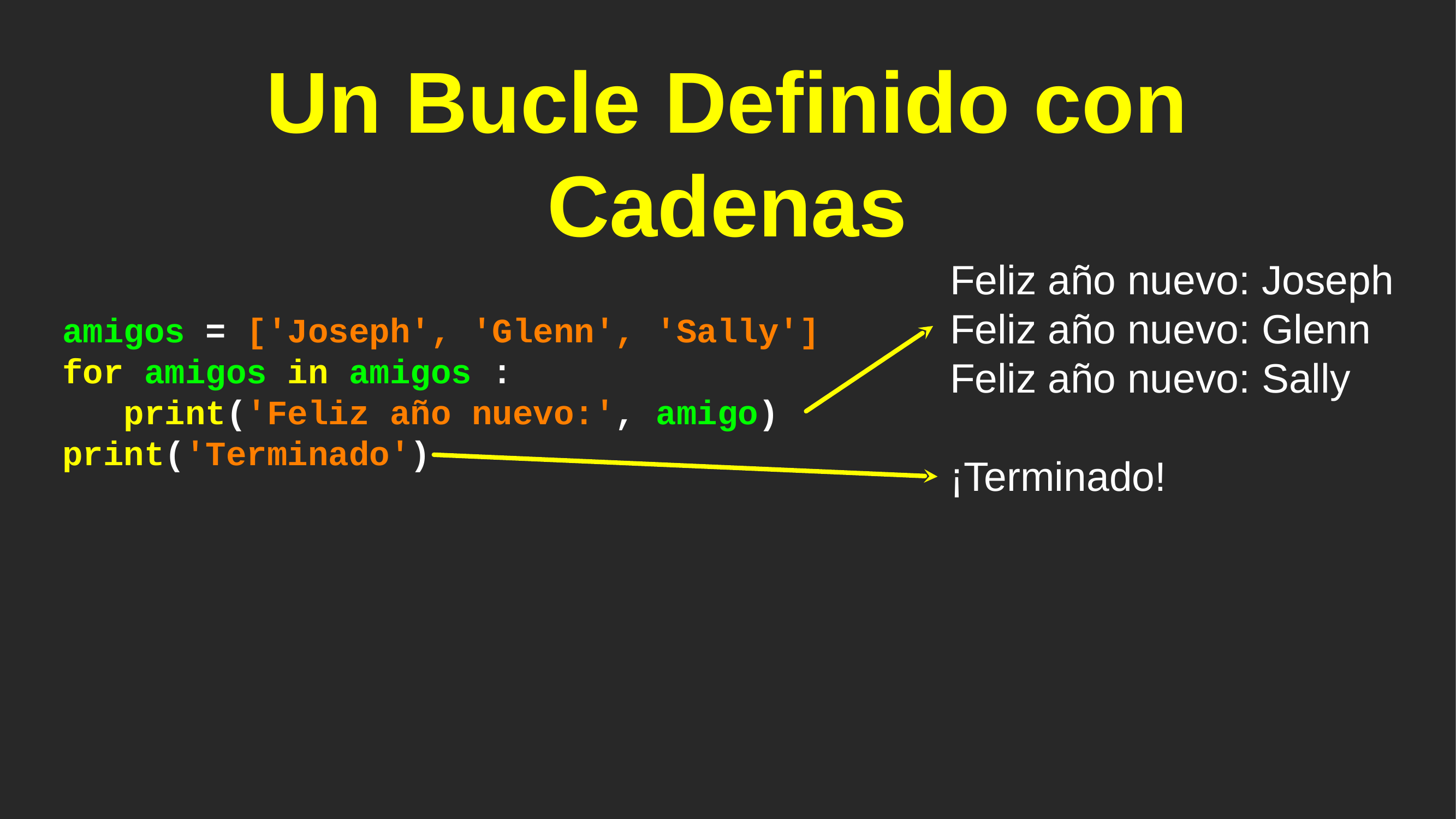

# Un Bucle Definido con Cadenas
Feliz año nuevo: Joseph
Feliz año nuevo: Glenn
Feliz año nuevo: Sally

¡Terminado!
amigos = ['Joseph', 'Glenn', 'Sally']
for amigos in amigos :
   print('Feliz año nuevo:', amigo)
print('Terminado')